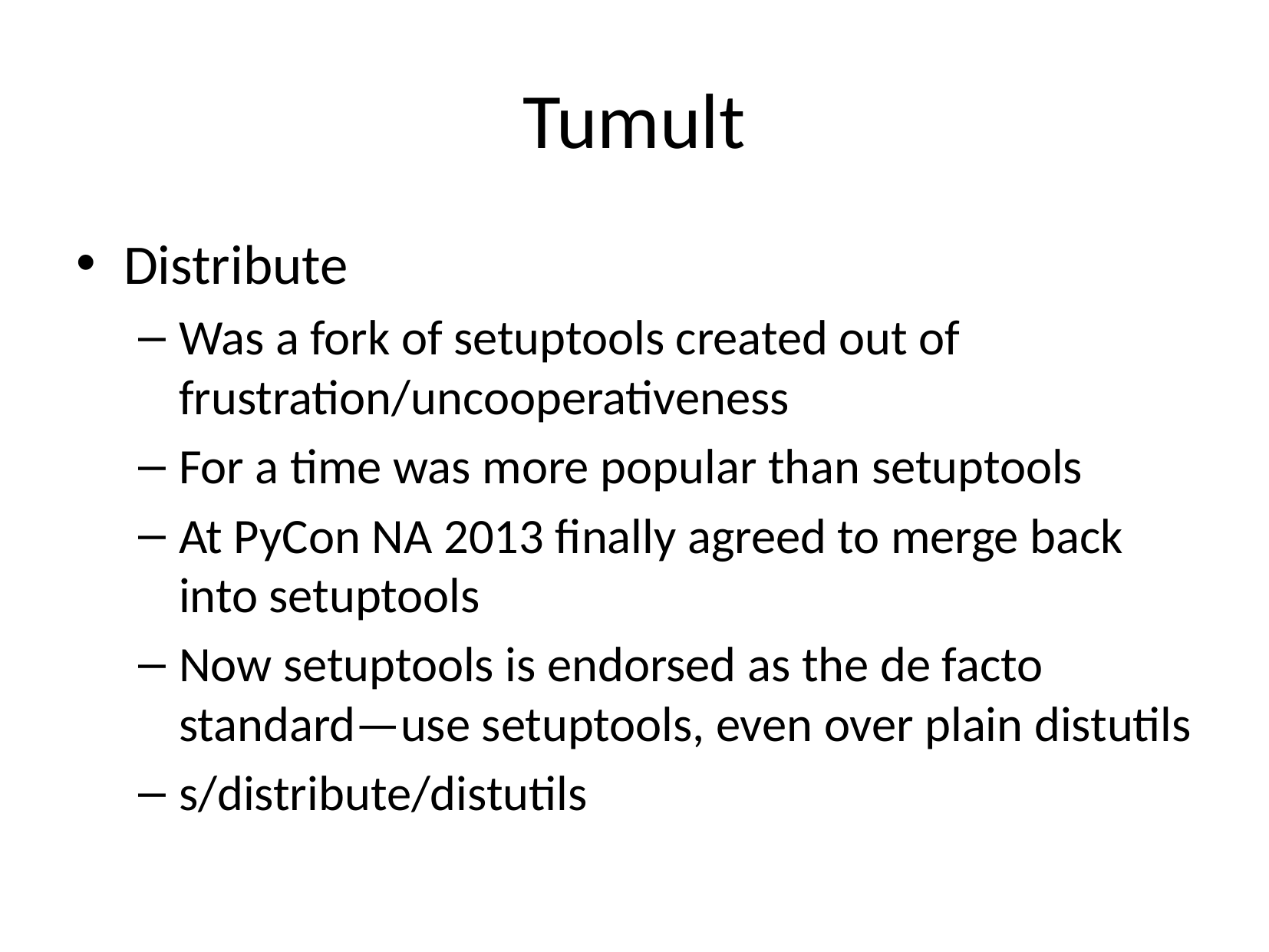

# Tumult
Distribute
Was a fork of setuptools created out of frustration/uncooperativeness
For a time was more popular than setuptools
At PyCon NA 2013 finally agreed to merge back into setuptools
Now setuptools is endorsed as the de facto standard—use setuptools, even over plain distutils
s/distribute/distutils